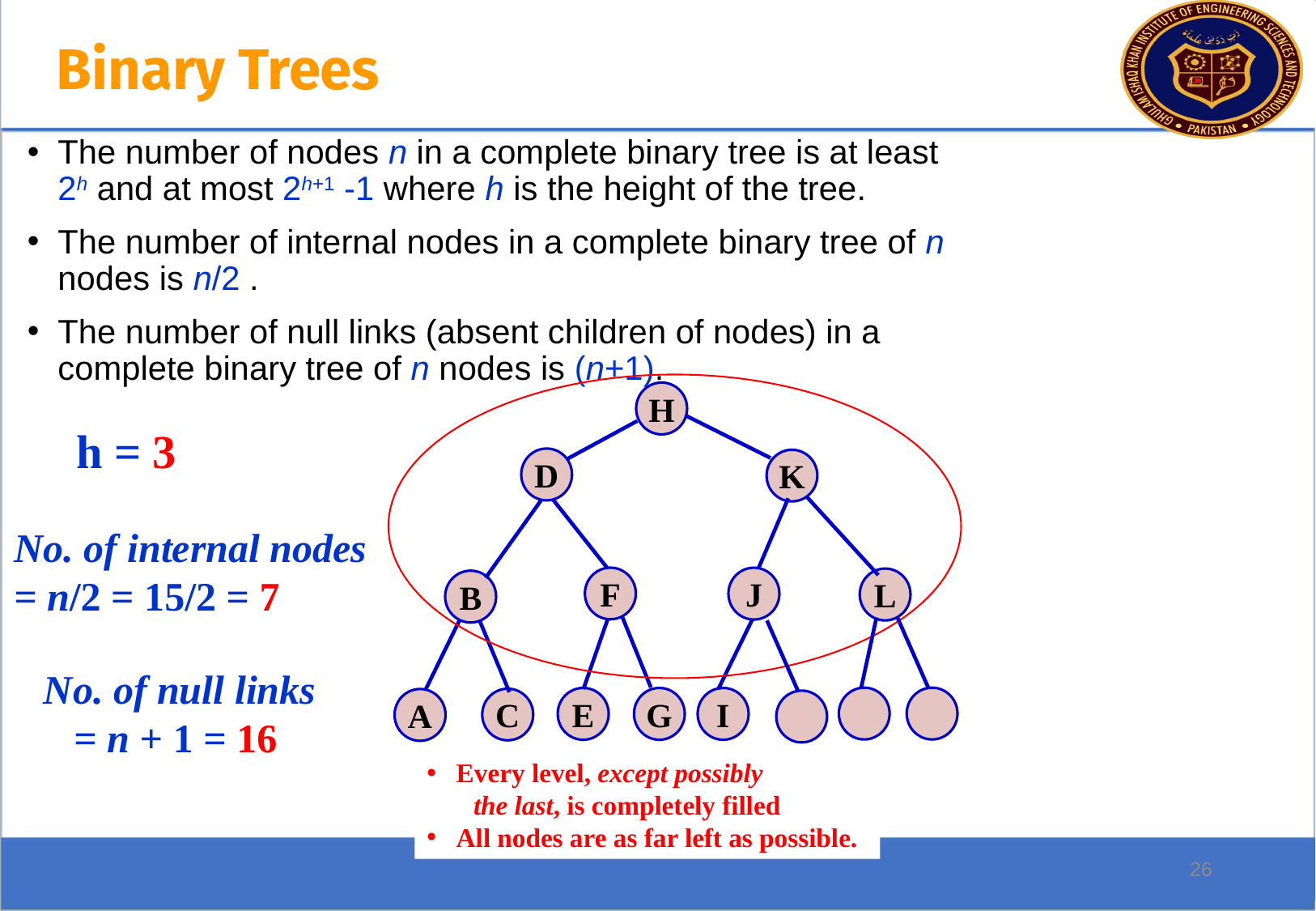

Binary Trees
The number of nodes n in a complete binary tree is at least 2h and at most 2h+1 -1 where h is the height of the tree.
The number of internal nodes in a complete binary tree of n nodes is n/2 .
The number of null links (absent children of nodes) in a complete binary tree of n nodes is (n+1).

H
 h = 3

D
K

No. of internal nodes
= n/2 = 15/2 = 7
F
J
L
B

No. of null links
   = n + 1 = 16

E
G
I
C
A
   Every level, except possibly
       the last, is completely filled
   All nodes are as far left as possible.
26